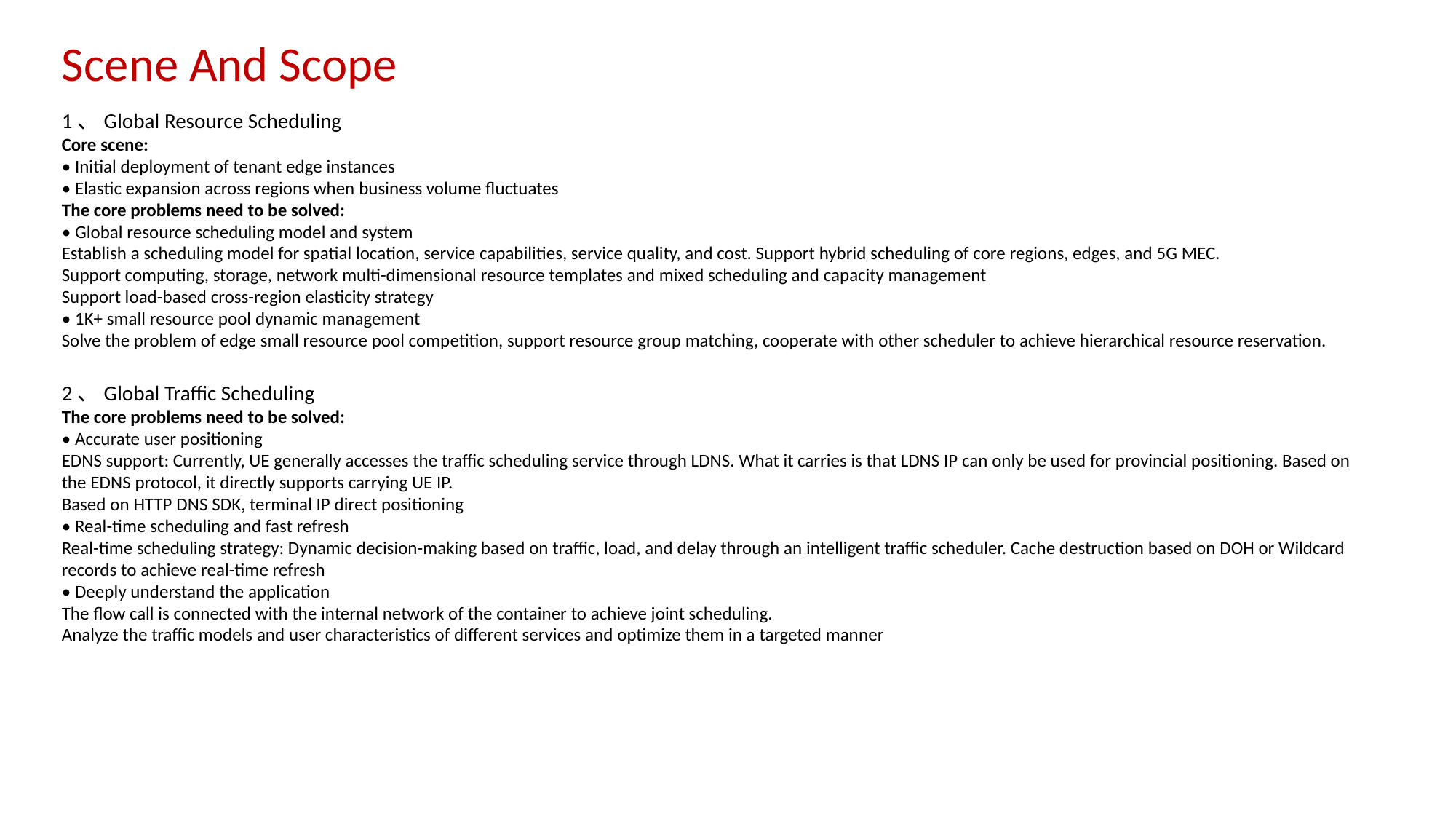

# Scene And Scope
1、Global Resource Scheduling
Core scene:
• Initial deployment of tenant edge instances
• Elastic expansion across regions when business volume fluctuates
The core problems need to be solved:
• Global resource scheduling model and system
Establish a scheduling model for spatial location, service capabilities, service quality, and cost. Support hybrid scheduling of core regions, edges, and 5G MEC.
Support computing, storage, network multi-dimensional resource templates and mixed scheduling and capacity management
Support load-based cross-region elasticity strategy
• 1K+ small resource pool dynamic management
Solve the problem of edge small resource pool competition, support resource group matching, cooperate with other scheduler to achieve hierarchical resource reservation.

2、Global Traffic Scheduling
The core problems need to be solved:
• Accurate user positioning
EDNS support: Currently, UE generally accesses the traffic scheduling service through LDNS. What it carries is that LDNS IP can only be used for provincial positioning. Based on the EDNS protocol, it directly supports carrying UE IP.
Based on HTTP DNS SDK, terminal IP direct positioning
• Real-time scheduling and fast refresh
Real-time scheduling strategy: Dynamic decision-making based on traffic, load, and delay through an intelligent traffic scheduler. Cache destruction based on DOH or Wildcard records to achieve real-time refresh
• Deeply understand the application
The flow call is connected with the internal network of the container to achieve joint scheduling.
Analyze the traffic models and user characteristics of different services and optimize them in a targeted manner